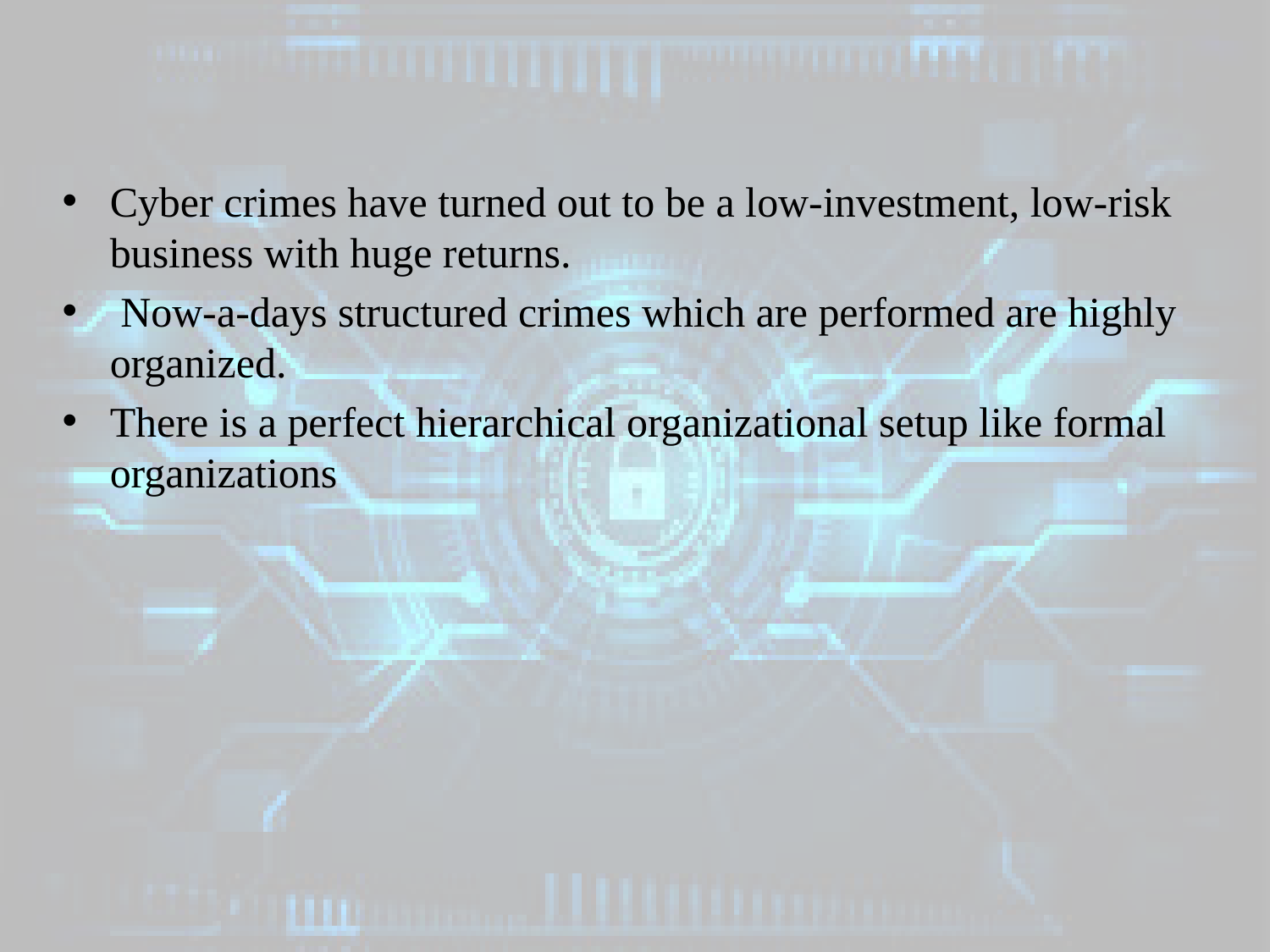

Cyber crimes have turned out to be a low-investment, low-risk business with huge returns.
 Now-a-days structured crimes which are performed are highly organized.
There is a perfect hierarchical organizational setup like formal organizations